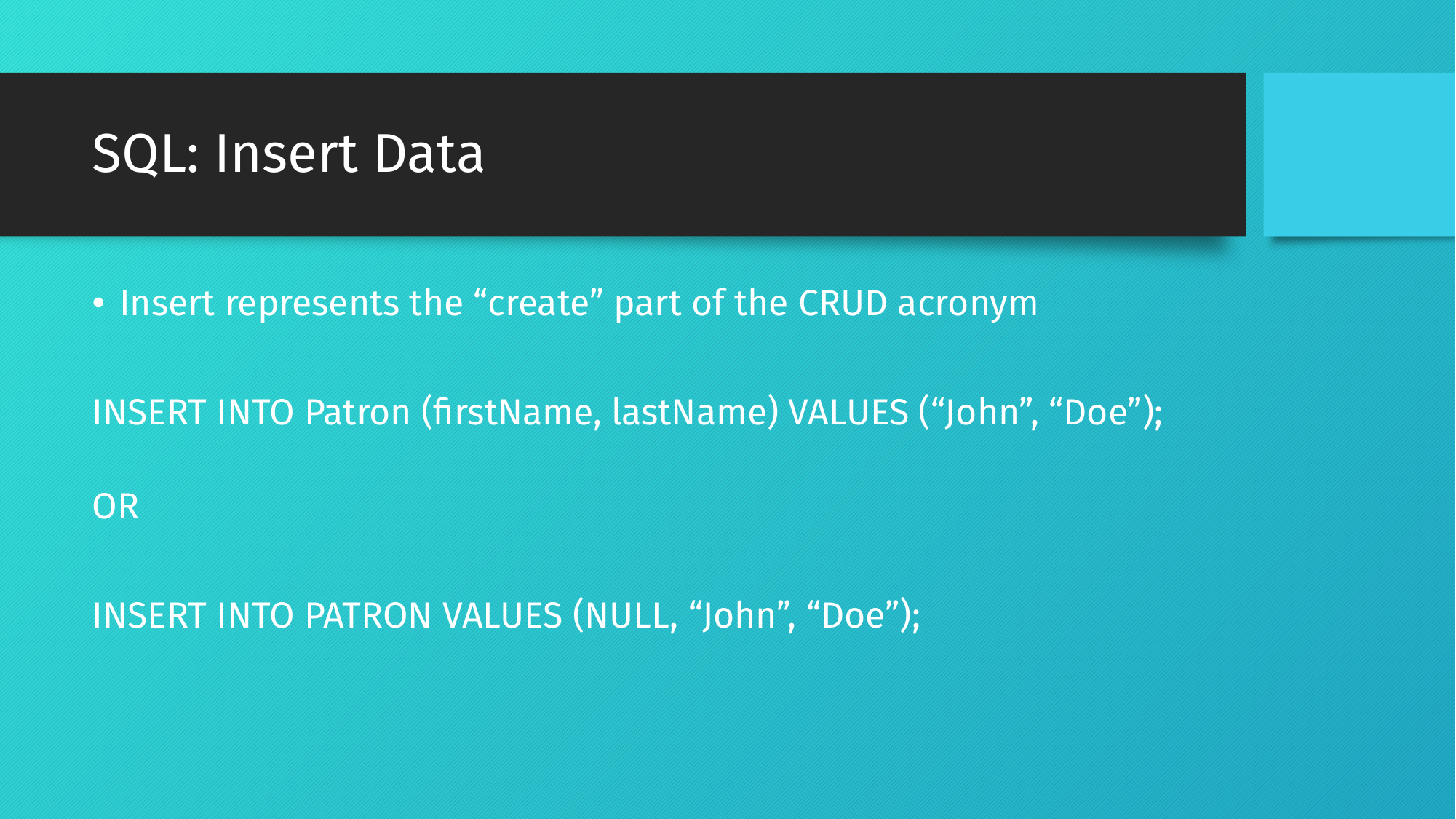

# SQL: Insert Data
Insert represents the “create” part of the CRUD acronym

INSERT INTO Patron (firstName, lastName) VALUES (“John”, “Doe”);
OR

INSERT INTO PATRON VALUES (NULL, “John”, “Doe”);